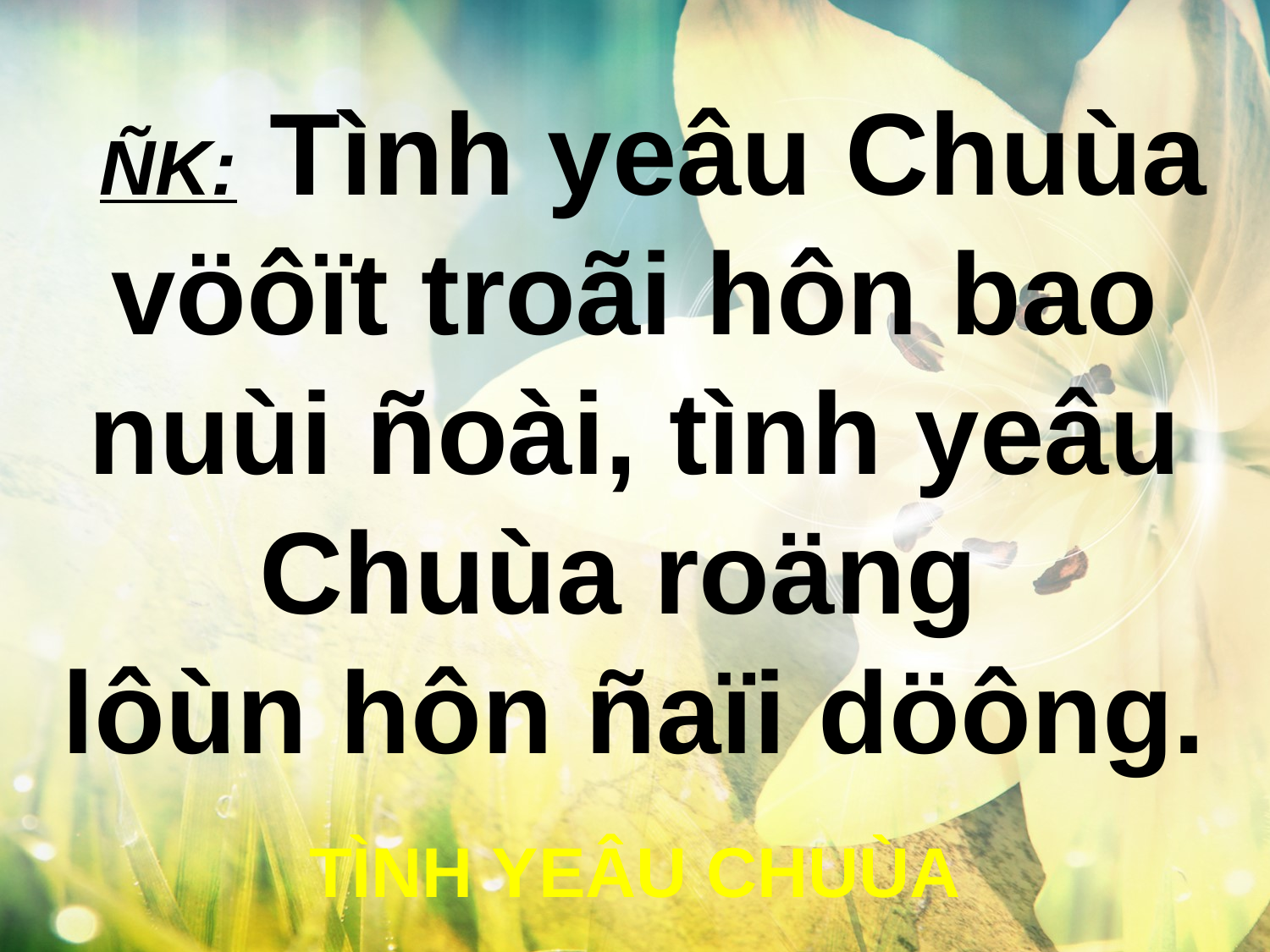

ÑK: Tình yeâu Chuùa vöôït troãi hôn bao nuùi ñoài, tình yeâu Chuùa roäng
lôùn hôn ñaïi döông.
TÌNH YEÂU CHUÙA